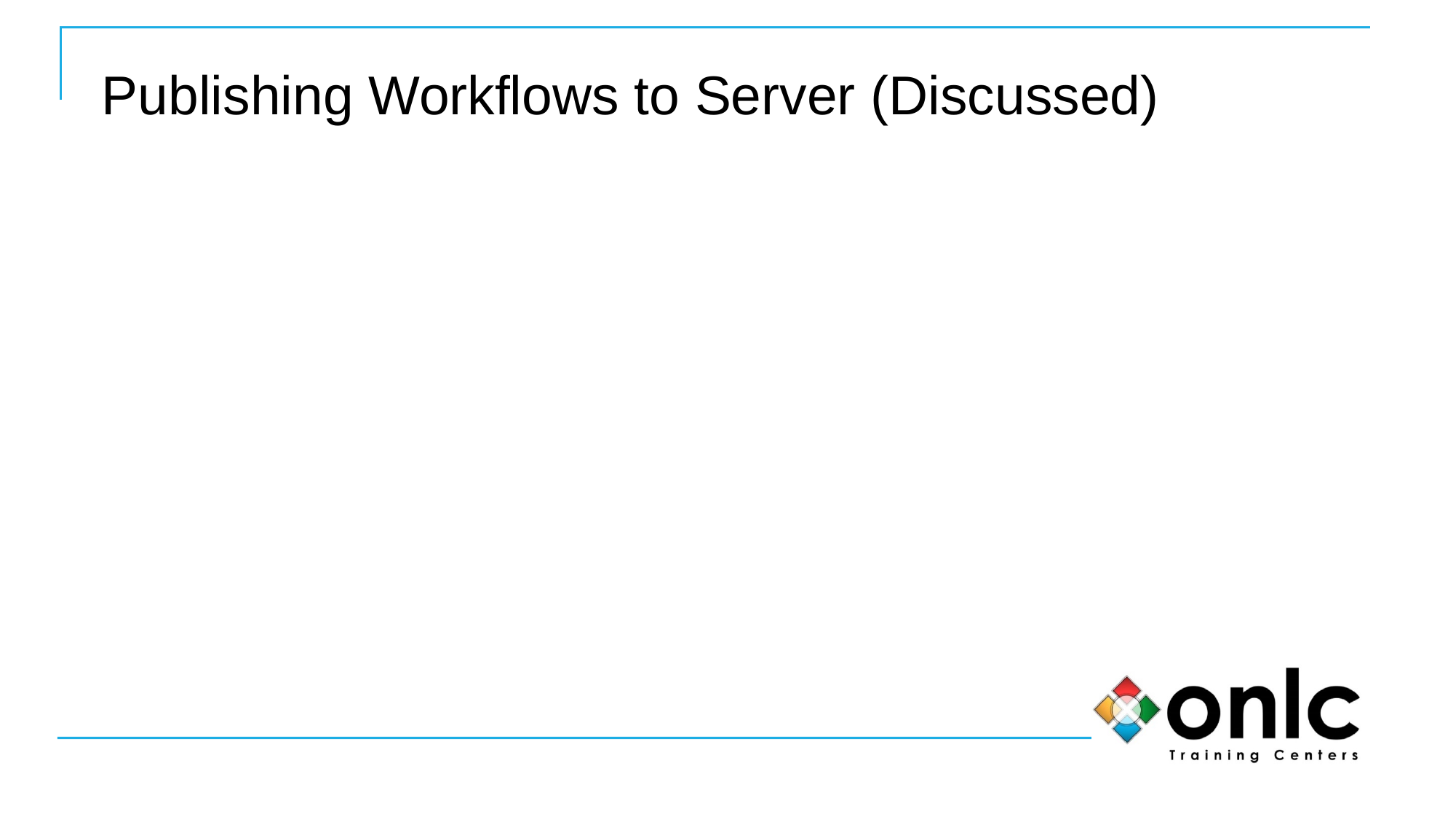

99
# Publishing Workflows to Server (Discussed)